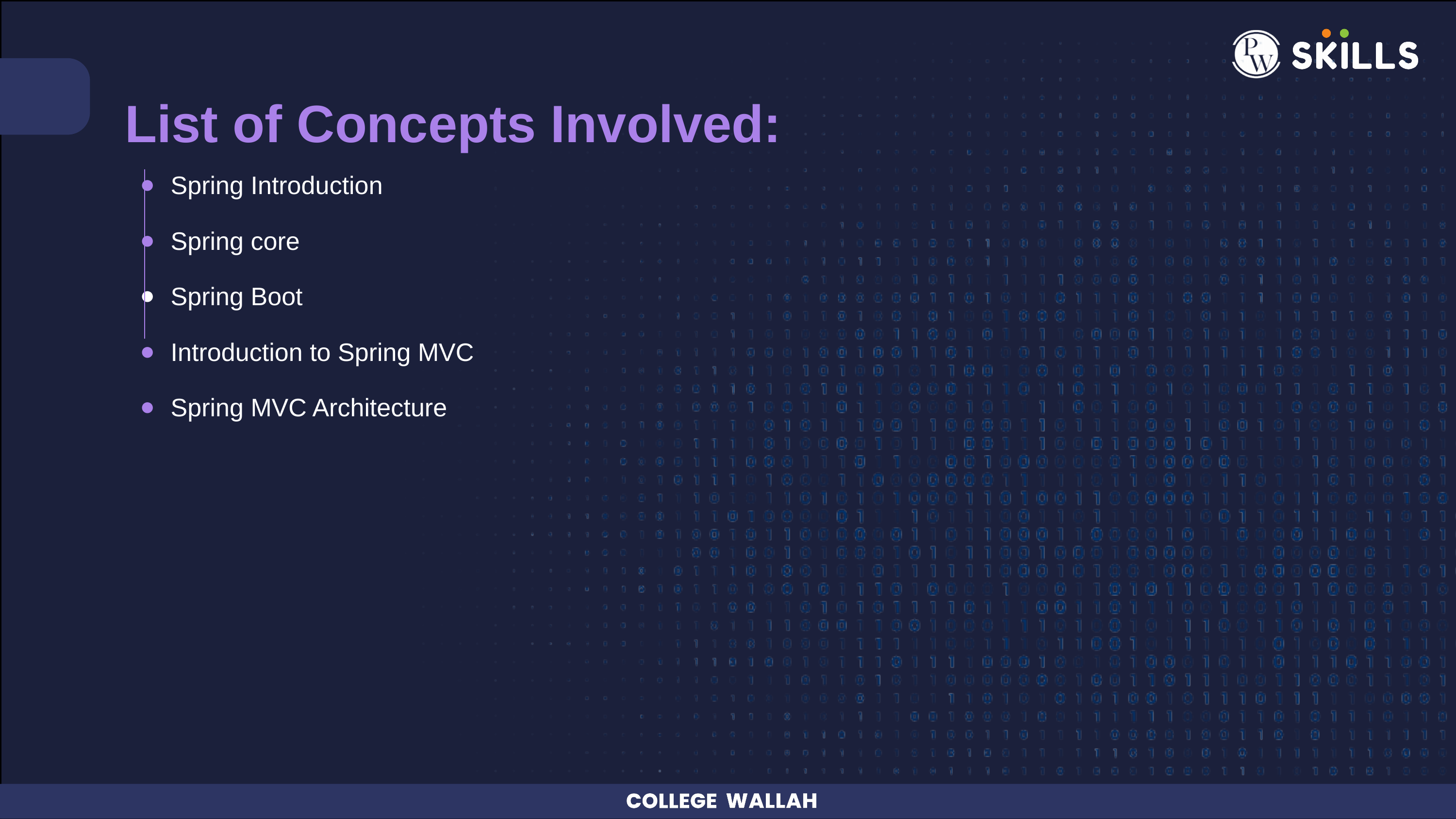

List of Concepts Involved:
Spring Introduction
Spring core
Spring Boot
Introduction to Spring MVC
Spring MVC Architecture